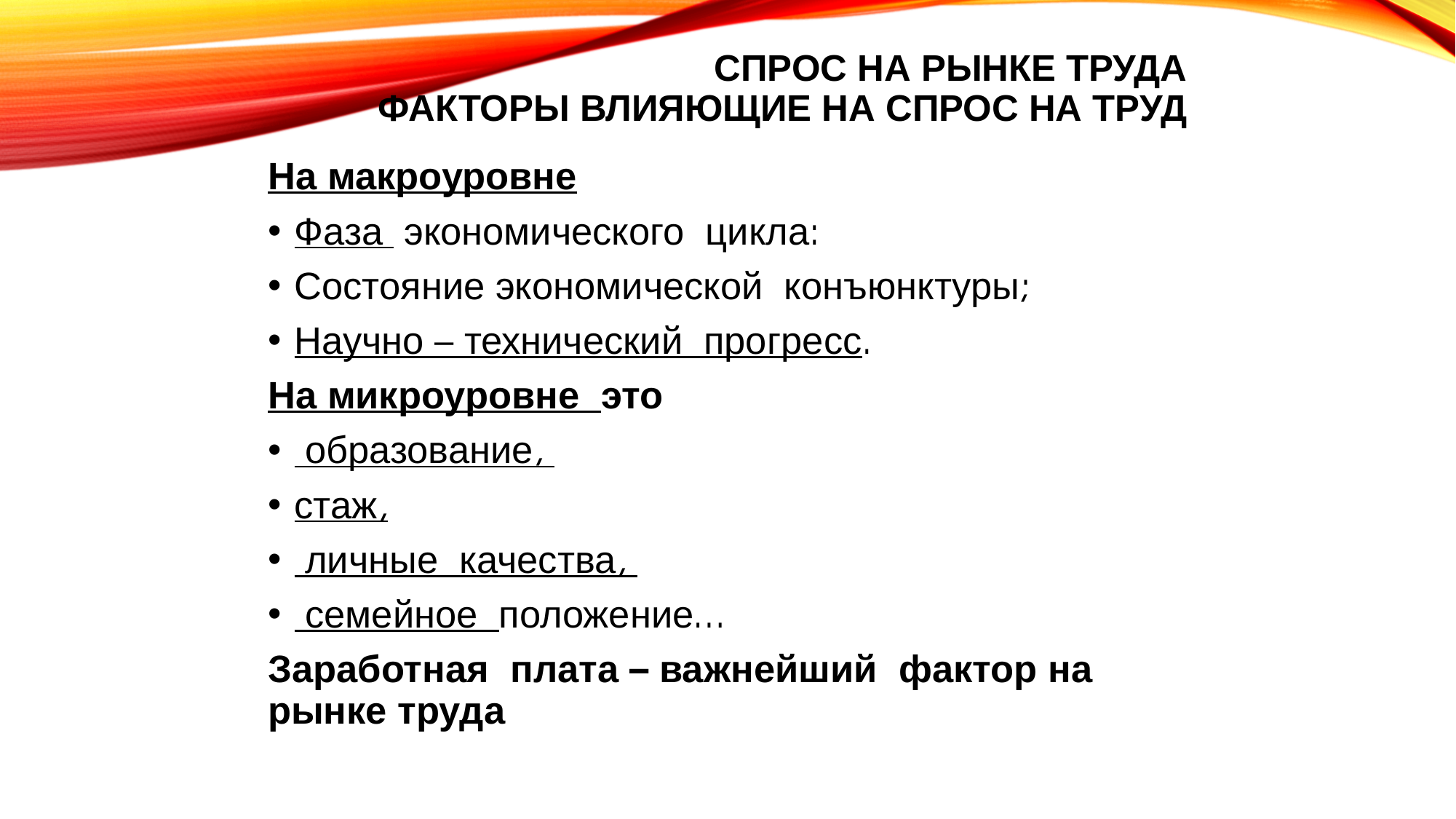

# СПРОС на рынке труда Факторы влияющие на спрос на труд
На макроуровне
Фаза  экономического  цикла:
Состояние экономической  конъюнктуры;
Научно – технический  прогресс.
На микроуровне  это
 образование,
стаж,
 личные  качества,
 семейное  положение…
Заработная  плата – важнейший  фактор на рынке труда